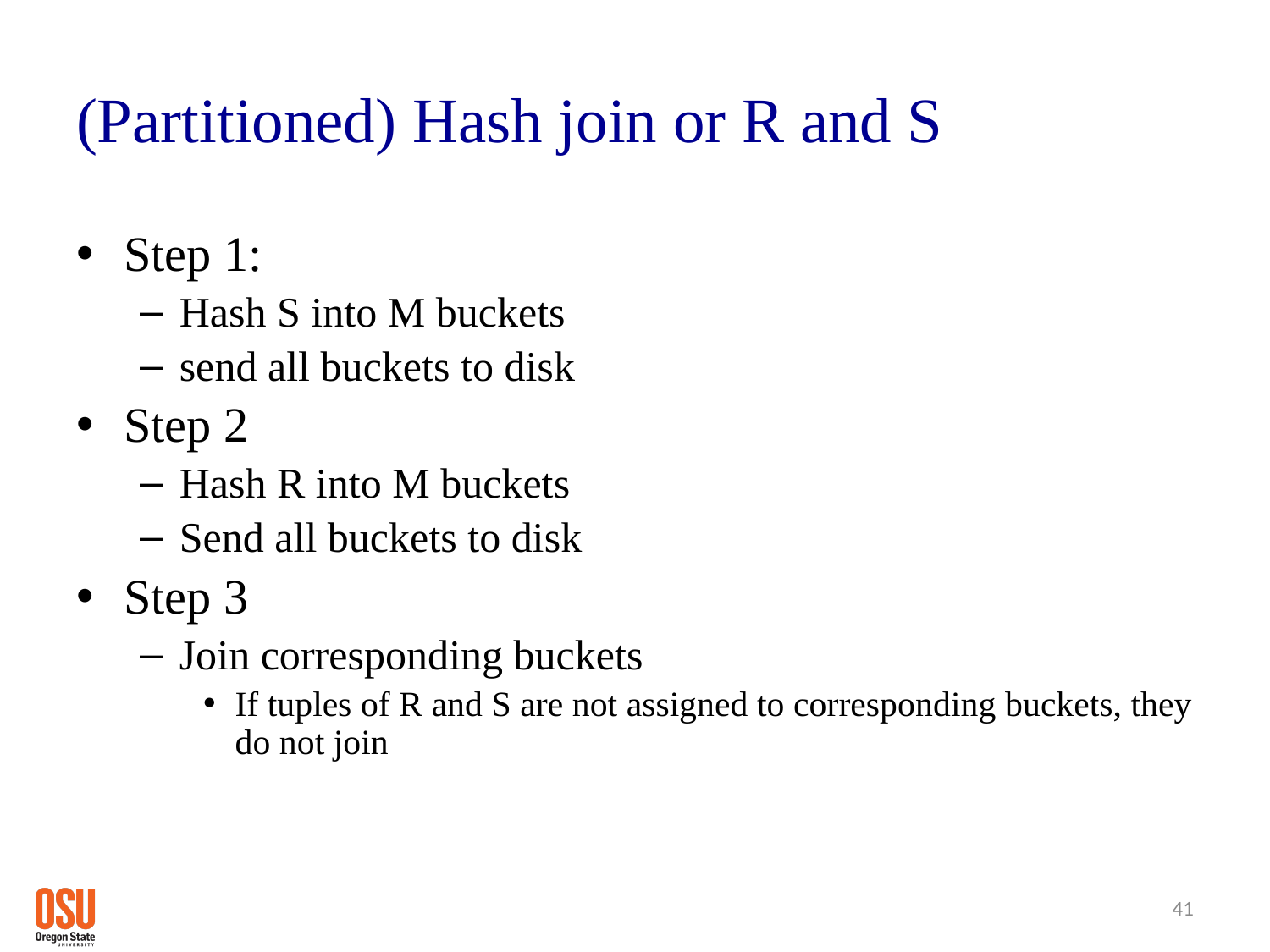

# (Partitioned) Hash join or R and S
Step 1:
Hash S into M buckets
send all buckets to disk
Step 2
Hash R into M buckets
Send all buckets to disk
Step 3
Join corresponding buckets
If tuples of R and S are not assigned to corresponding buckets, they do not join
41